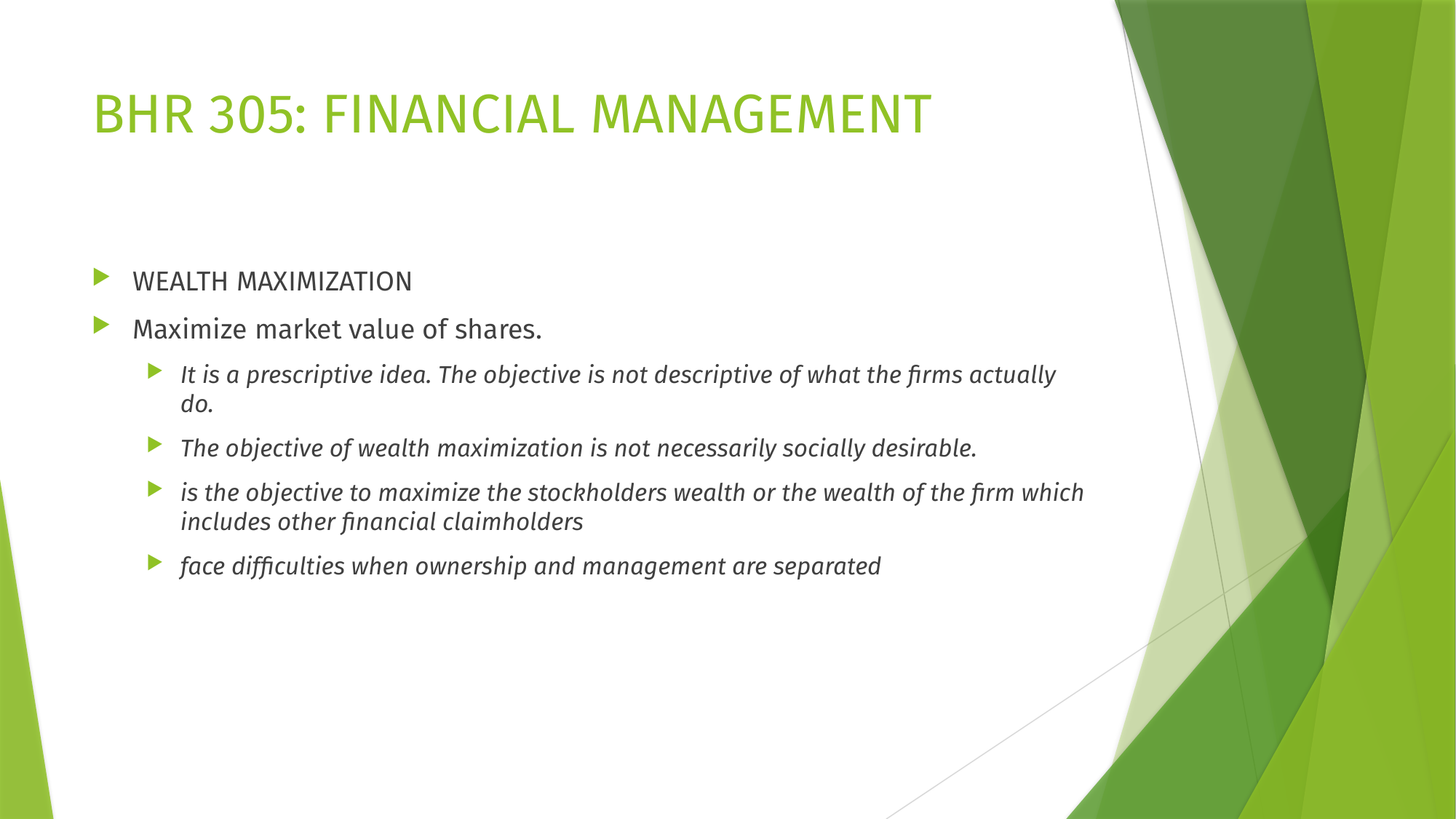

# BHR 305: FINANCIAL MANAGEMENT
WEALTH MAXIMIZATION
Maximize market value of shares.
It is a prescriptive idea. The objective is not descriptive of what the firms actually do.
The objective of wealth maximization is not necessarily socially desirable.
is the objective to maximize the stockholders wealth or the wealth of the firm which includes other financial claimholders
face difficulties when ownership and management are separated